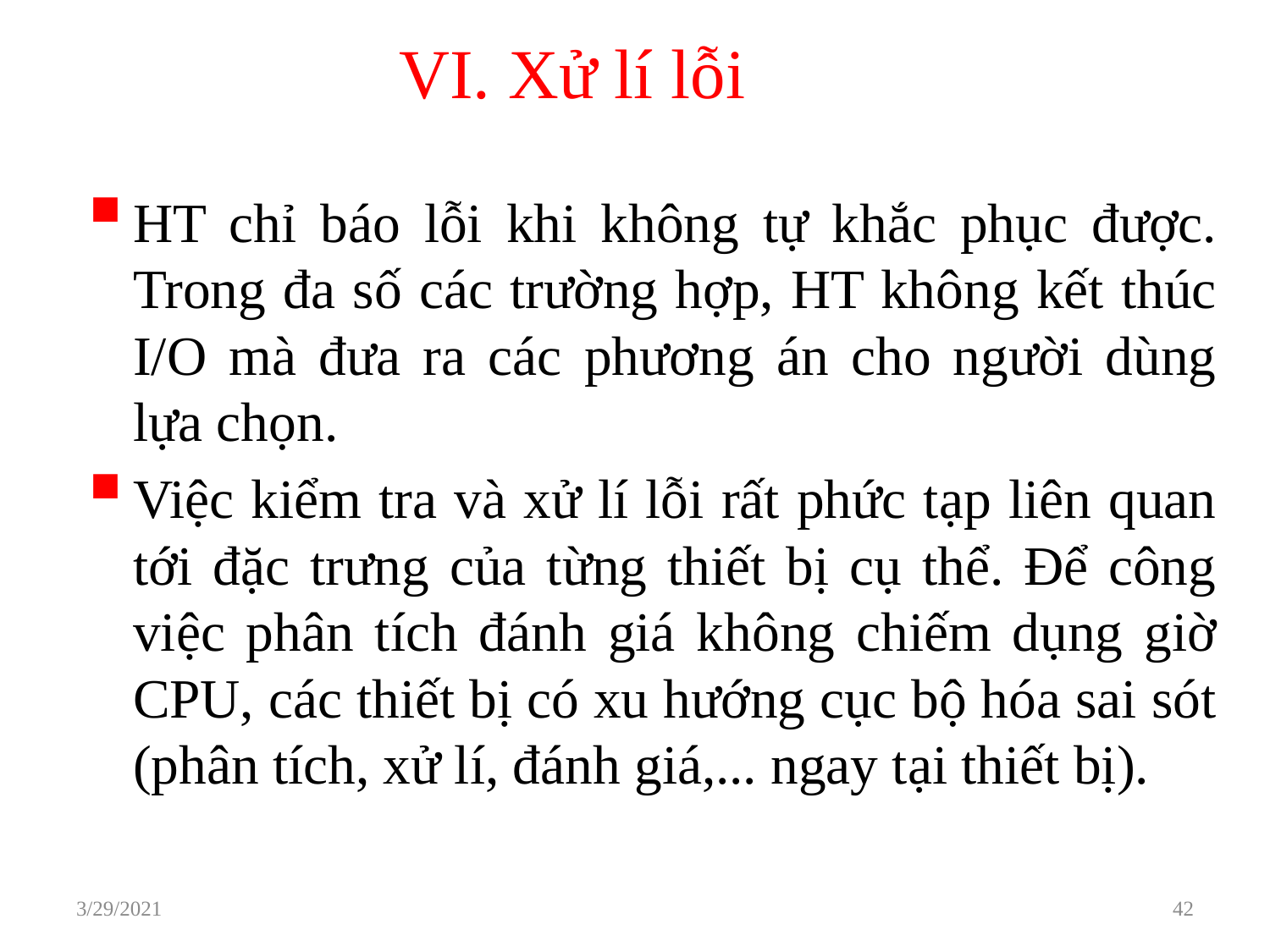

# VI. Xử lí lỗi
HT chỉ báo lỗi khi không tự khắc phục được. Trong đa số các trường hợp, HT không kết thúc I/O mà đưa ra các phương án cho người dùng lựa chọn.
Việc kiểm tra và xử lí lỗi rất phức tạp liên quan tới đặc trưng của từng thiết bị cụ thể. Để công việc phân tích đánh giá không chiếm dụng giờ CPU, các thiết bị có xu hướng cục bộ hóa sai sót (phân tích, xử lí, đánh giá,... ngay tại thiết bị).
3/29/2021
42